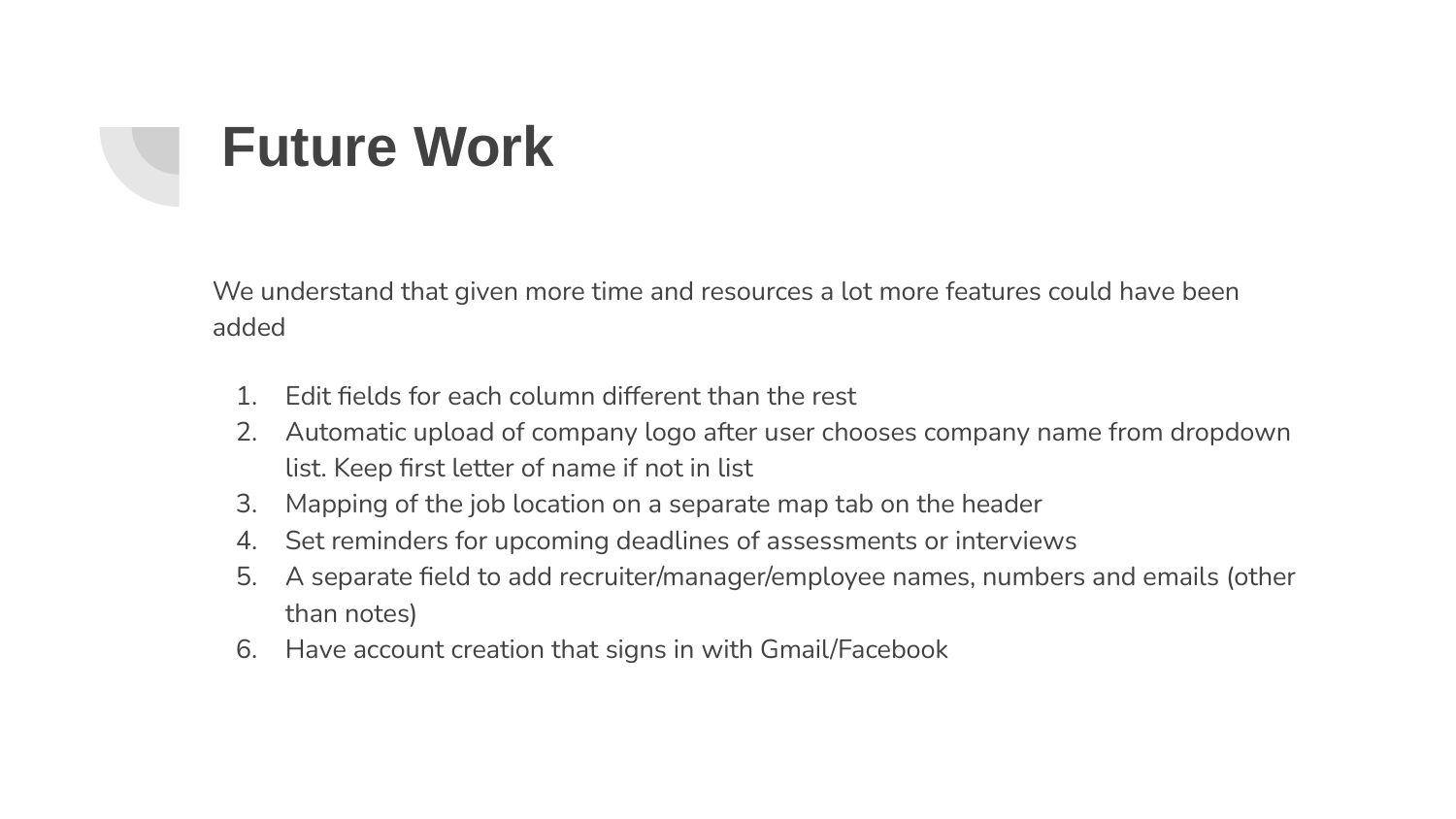

# Future Work
We understand that given more time and resources a lot more features could have been added
Edit fields for each column different than the rest
Automatic upload of company logo after user chooses company name from dropdown list. Keep first letter of name if not in list
Mapping of the job location on a separate map tab on the header
Set reminders for upcoming deadlines of assessments or interviews
A separate field to add recruiter/manager/employee names, numbers and emails (other than notes)
Have account creation that signs in with Gmail/Facebook